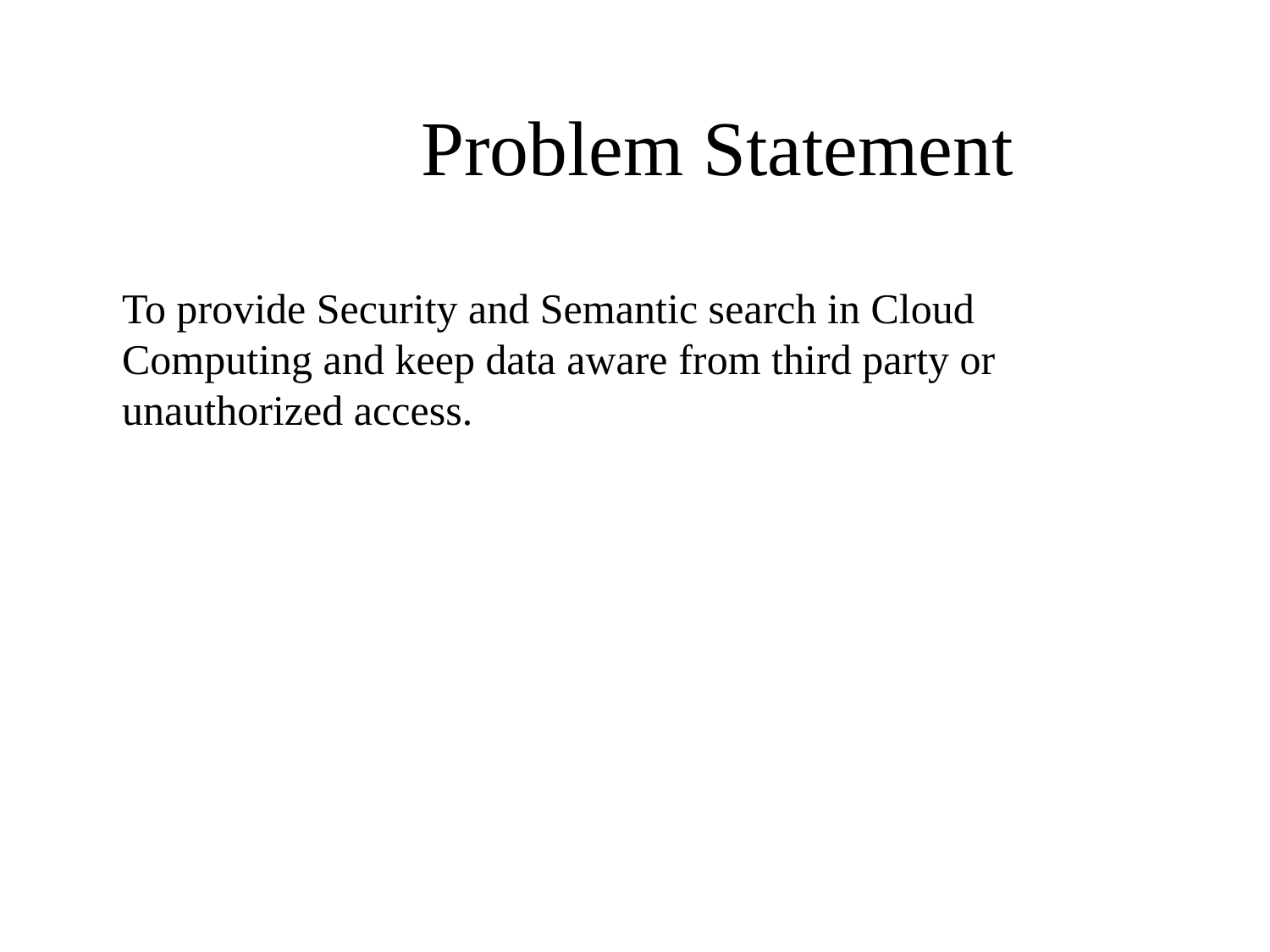

Problem Statement

To provide Security and Semantic search in Cloud Computing and keep data aware from third party or unauthorized access.